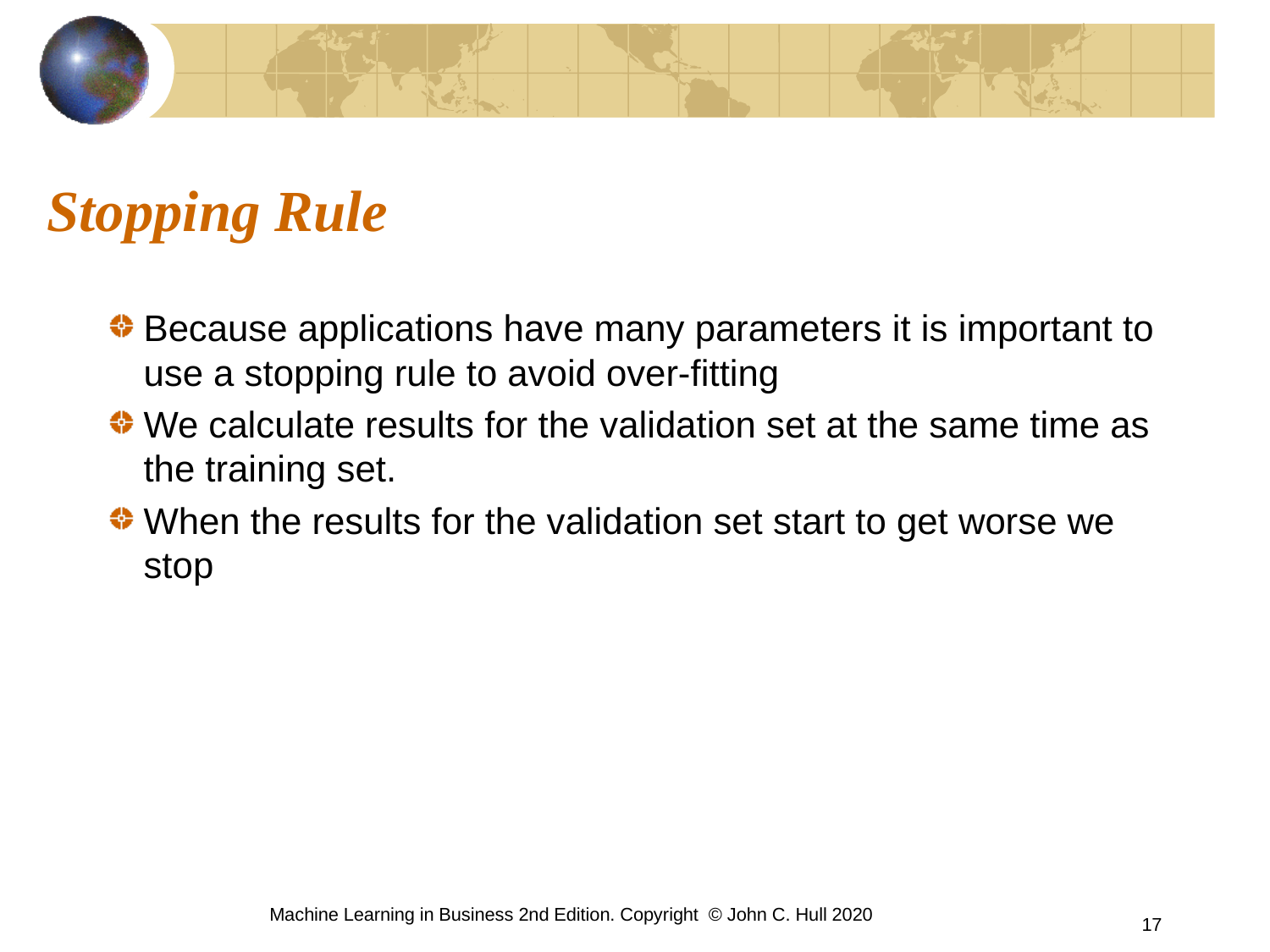

# Stopping Rule
Because applications have many parameters it is important to use a stopping rule to avoid over-fitting
We calculate results for the validation set at the same time as the training set.
When the results for the validation set start to get worse we stop

Machine Learning in Business 2nd Edition. Copyright  © John C. Hull 2020
17